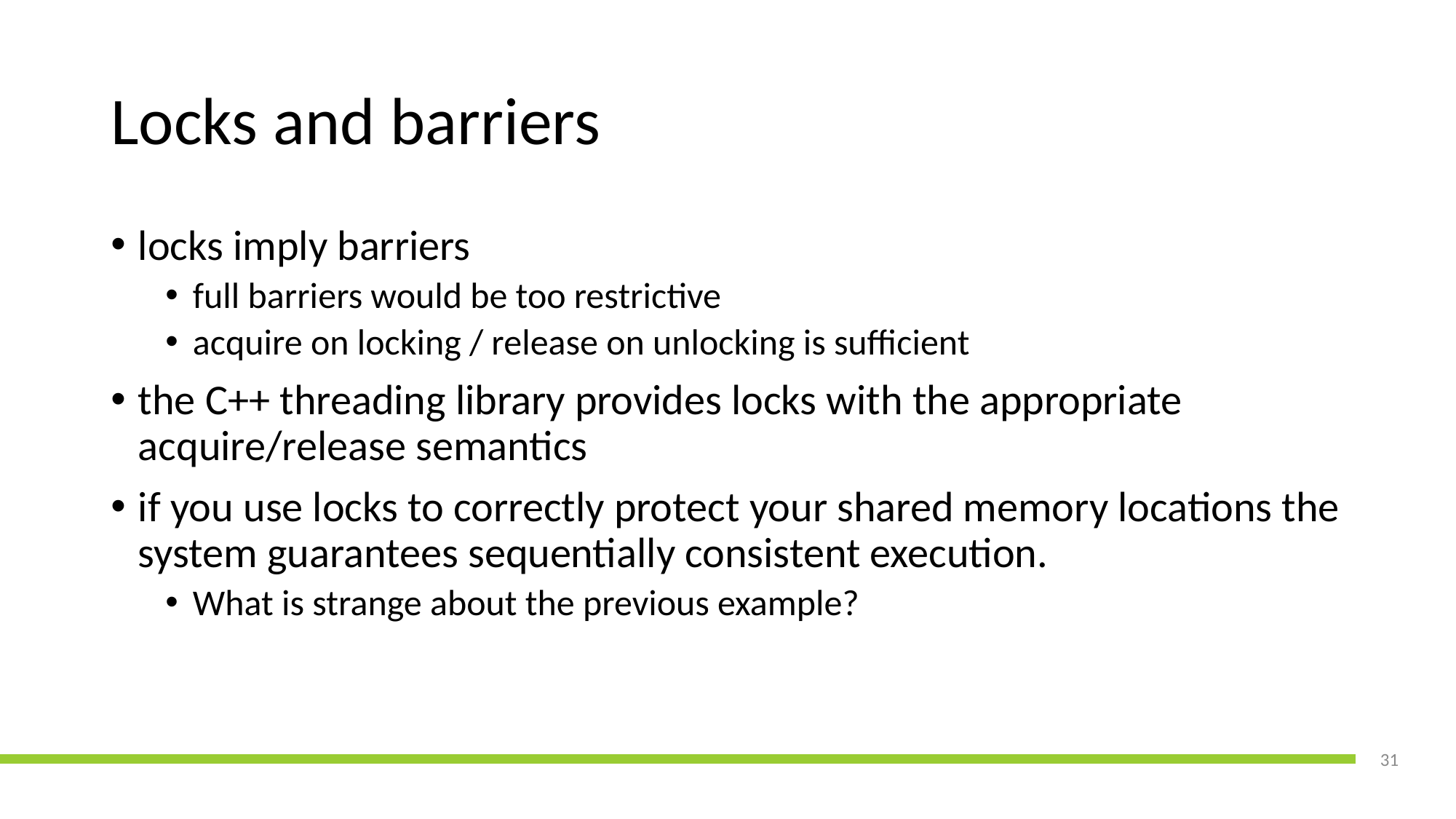

# Locks and barriers
locks imply barriers
full barriers would be too restrictive
acquire on locking / release on unlocking is sufficient
the C++ threading library provides locks with the appropriate acquire/release semantics
if you use locks to correctly protect your shared memory locations the system guarantees sequentially consistent execution.
What is strange about the previous example?
31